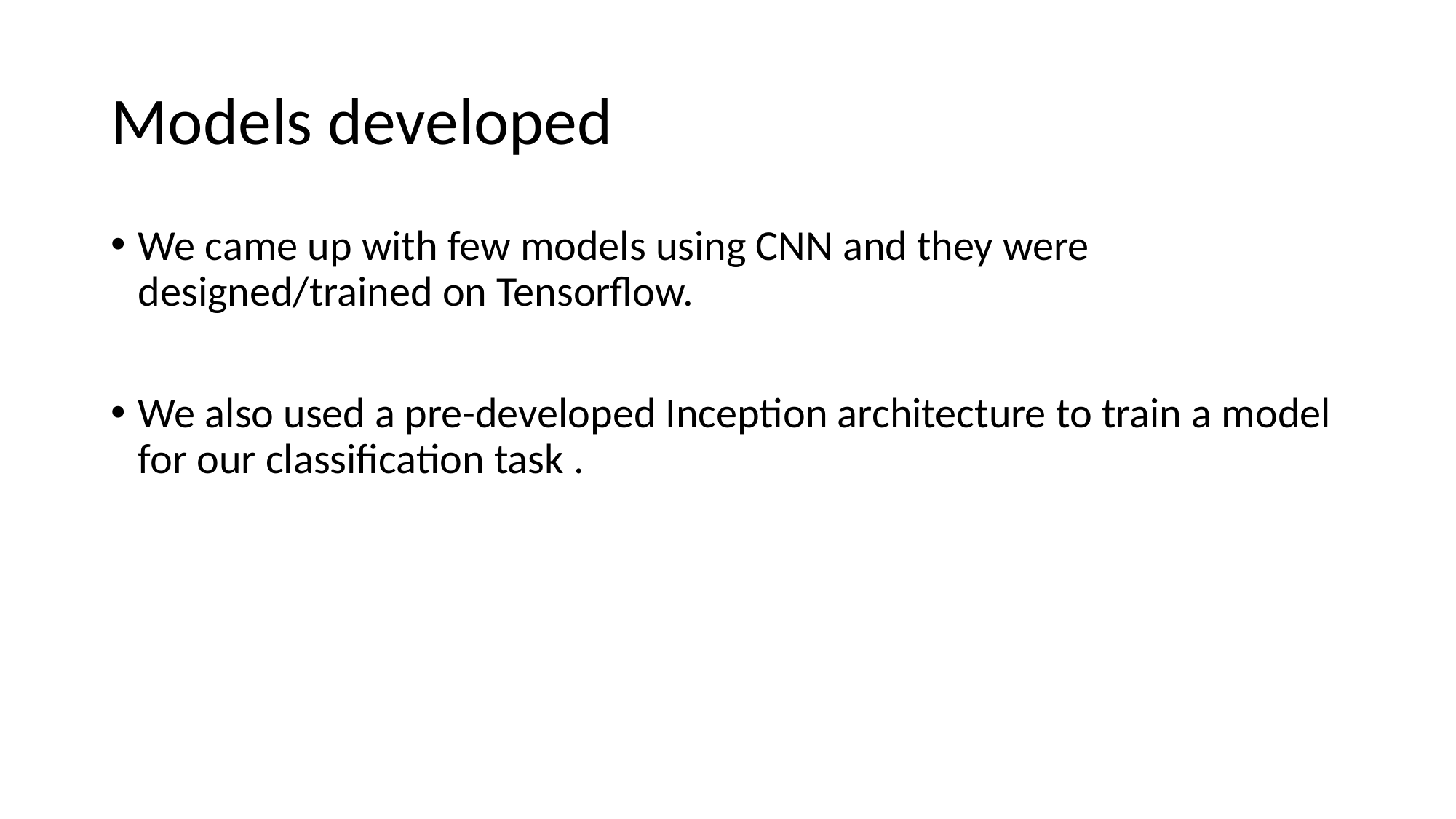

# Models developed
We came up with few models using CNN and they were designed/trained on Tensorflow.

We also used a pre-developed Inception architecture to train a model for our classification task .